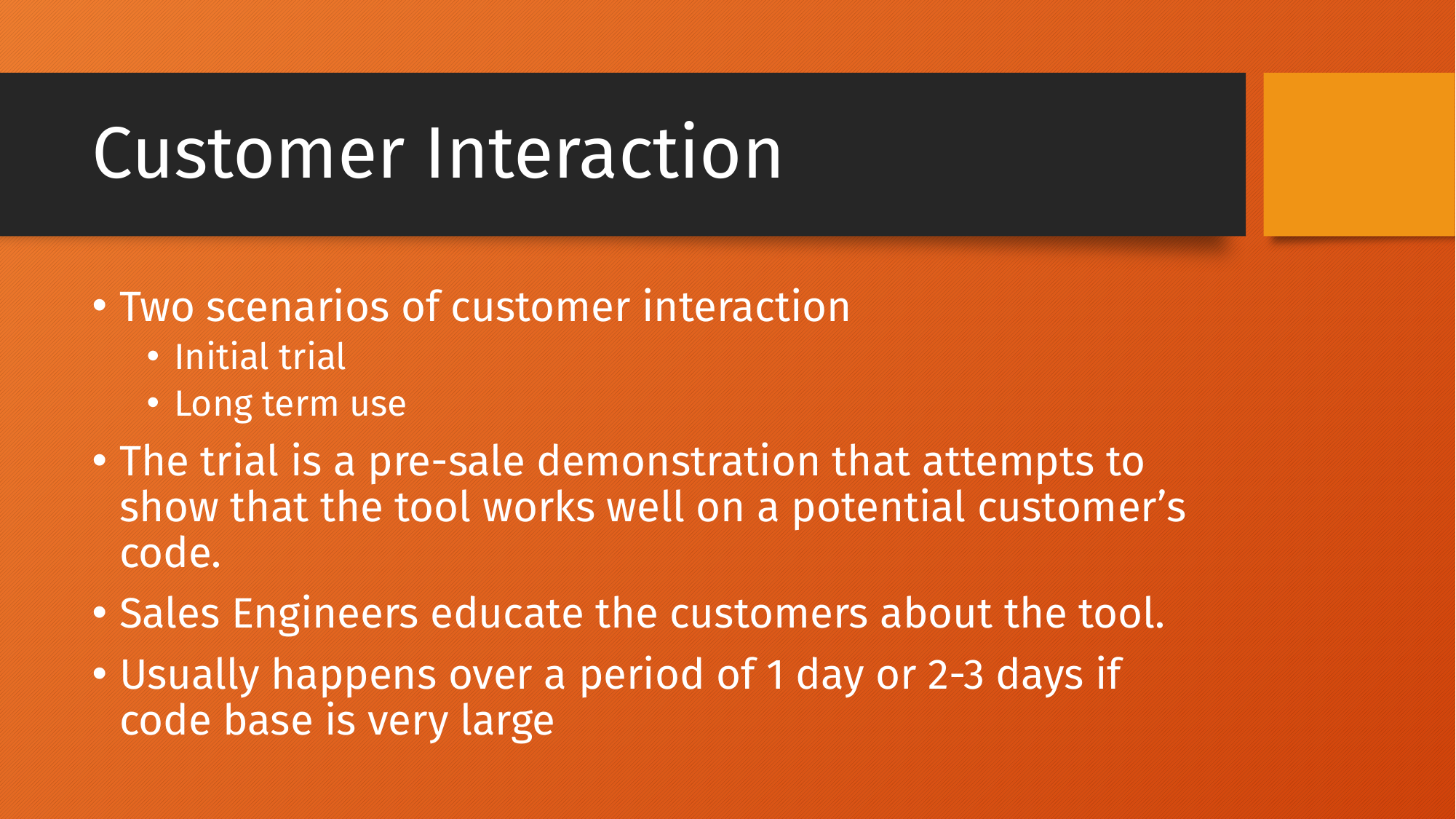

# Customer Interaction
Two scenarios of customer interaction
Initial trial
Long term use
The trial is a pre-sale demonstration that attempts to show that the tool works well on a potential customer’s code.
Sales Engineers educate the customers about the tool.
Usually happens over a period of 1 day or 2-3 days if code base is very large